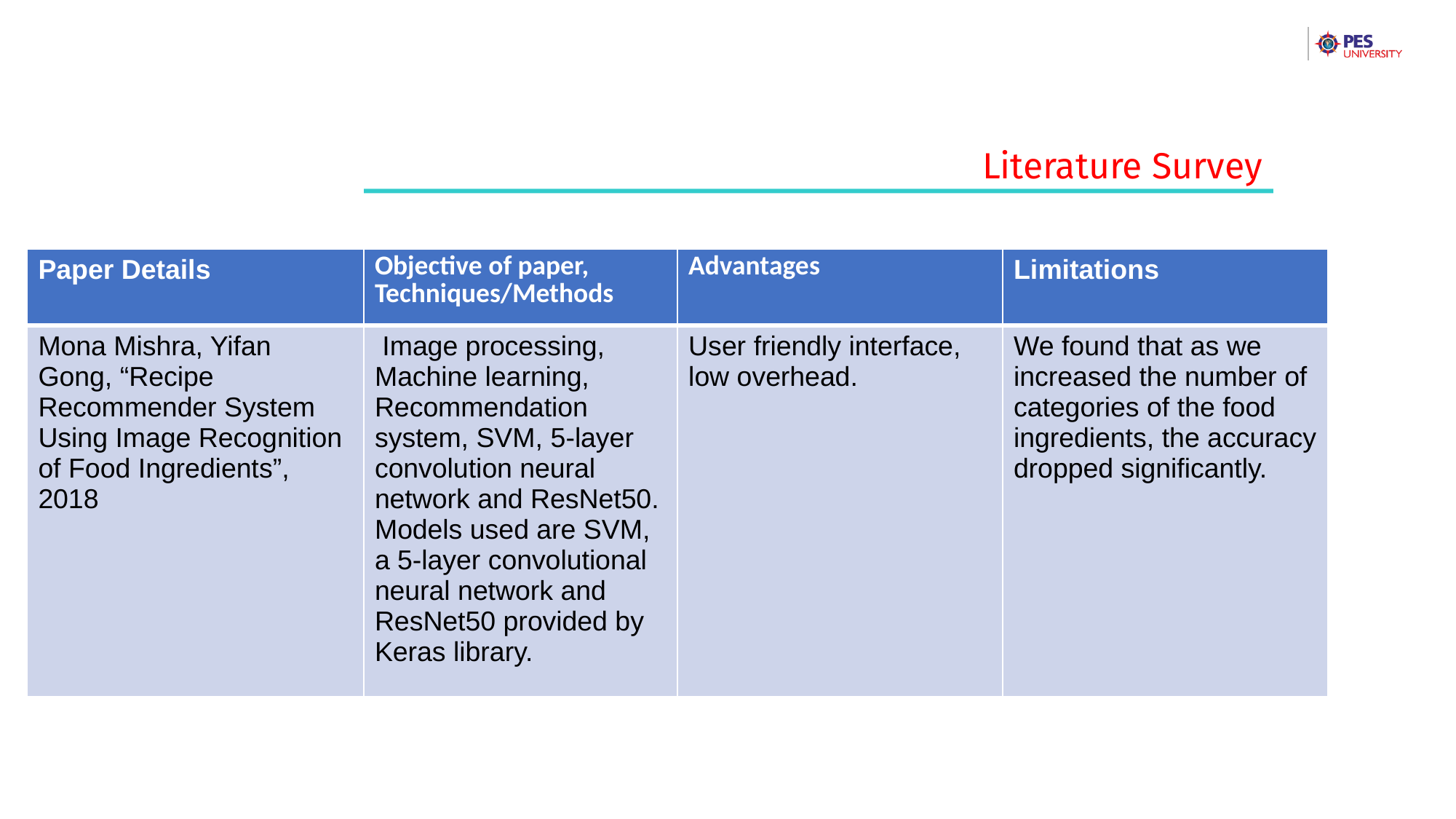

Literature Survey

| Paper Details | Objective of paper, Techniques/Methods | Advantages | Limitations |
| --- | --- | --- | --- |
| Mona Mishra, Yifan Gong, “Recipe Recommender System Using Image Recognition of Food Ingredients”, 2018 | Image processing, Machine learning, Recommendation system, SVM, 5-layer convolution neural network and ResNet50. Models used are SVM, a 5-layer convolutional neural network and ResNet50 provided by Keras library. | User friendly interface, low overhead. | We found that as we increased the number of categories of the food ingredients, the accuracy dropped significantly. |